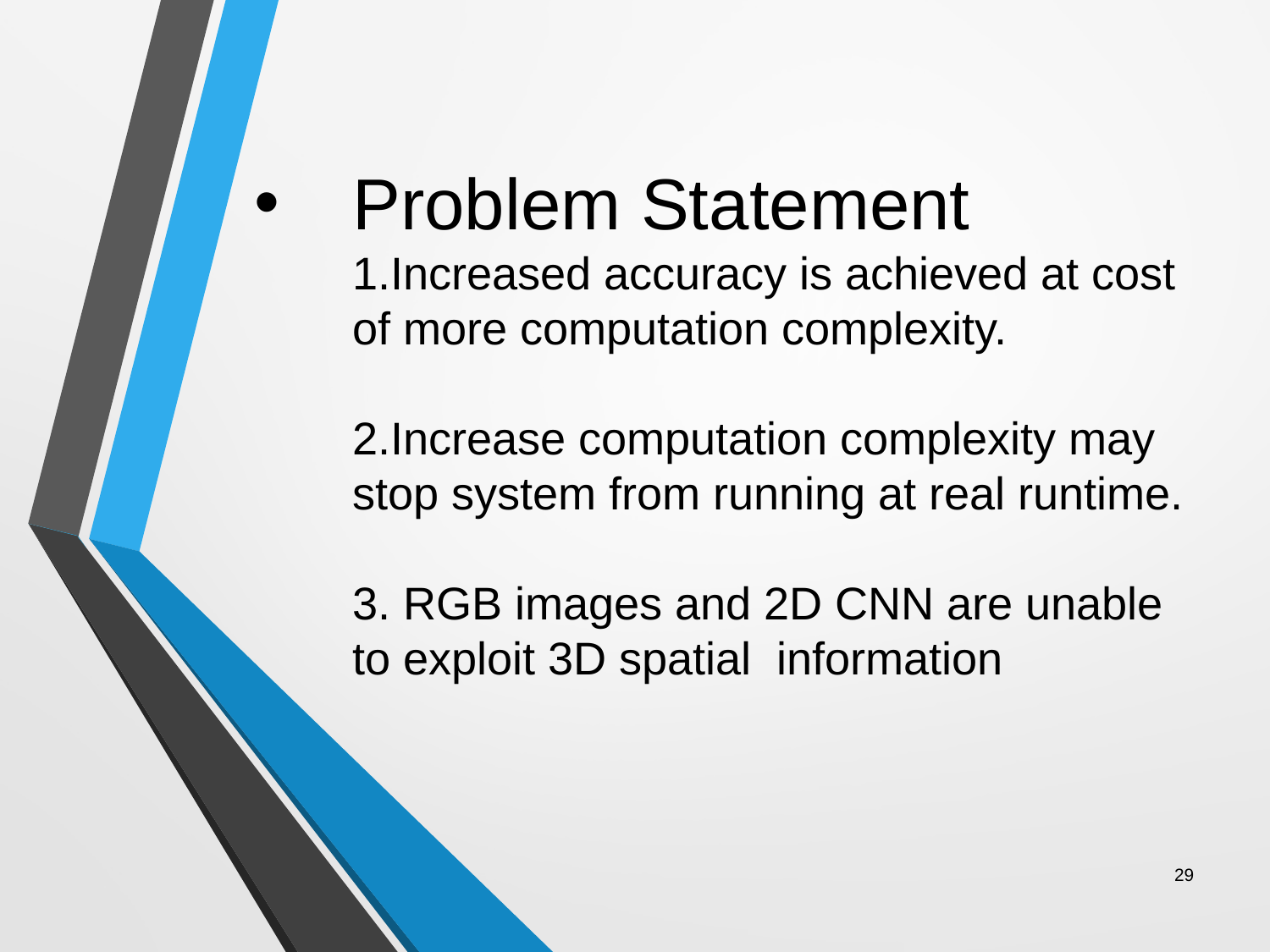

# Problem Statement 1.Increased accuracy is achieved at cost of more computation complexity. 2.Increase computation complexity may stop system from running at real runtime. 3. RGB images and 2D CNN are unable to exploit 3D spatial  information
29